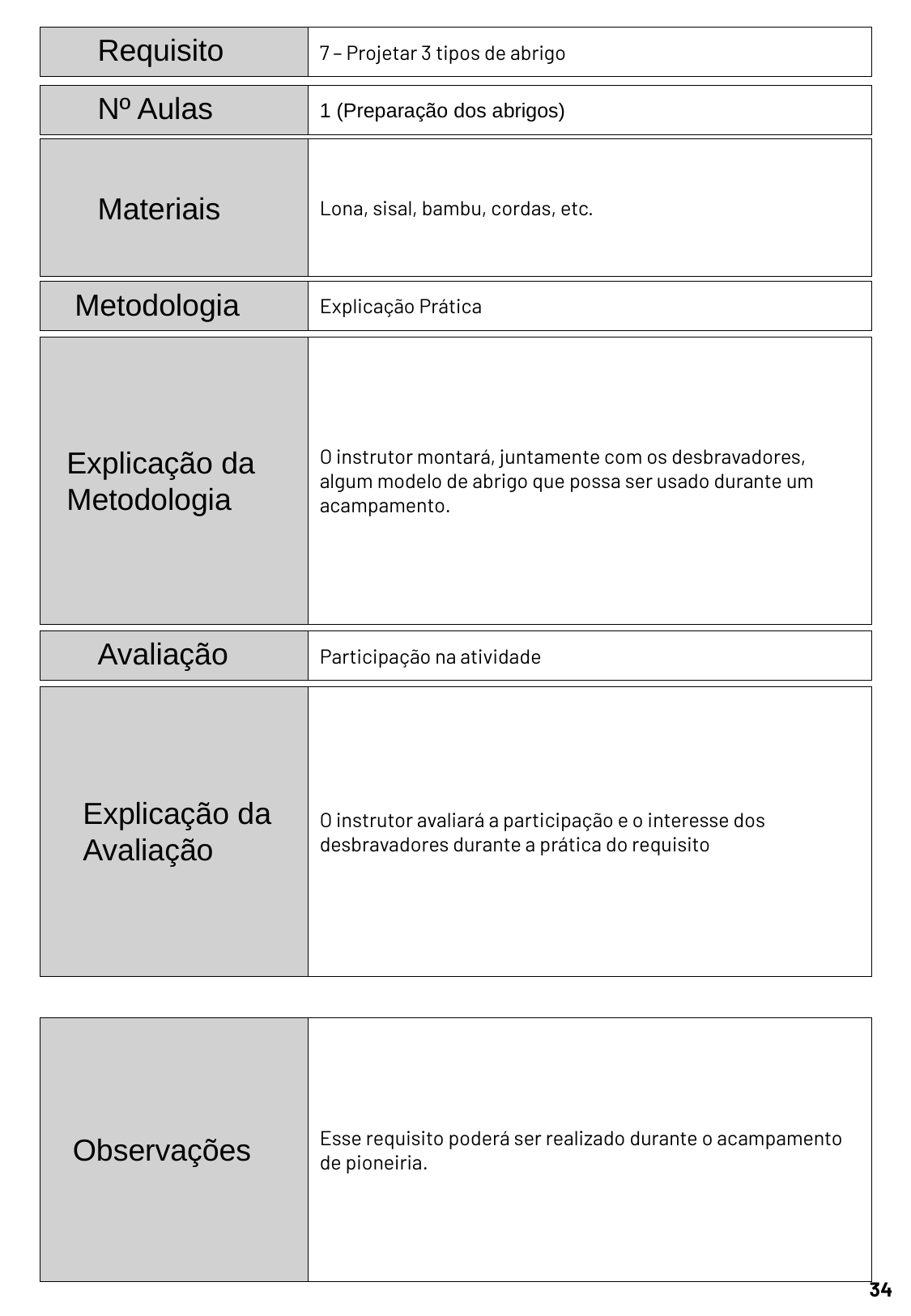

Requisito

7 – Projetar 3 tipos de abrigo
Nº Aulas

1 (Preparação dos abrigos)

Lona, sisal, bambu, cordas, etc.
Materiais
Metodologia

Explicação Prática
O instrutor montará, juntamente com os desbravadores, algum modelo de abrigo que possa ser usado durante um acampamento.

Explicação da Metodologia
Avaliação

Participação na atividade

O instrutor avaliará a participação e o interesse dos desbravadores durante a prática do requisito
Explicação da Avaliação

Esse requisito poderá ser realizado durante o acampamento de pioneiria.
Observações
34